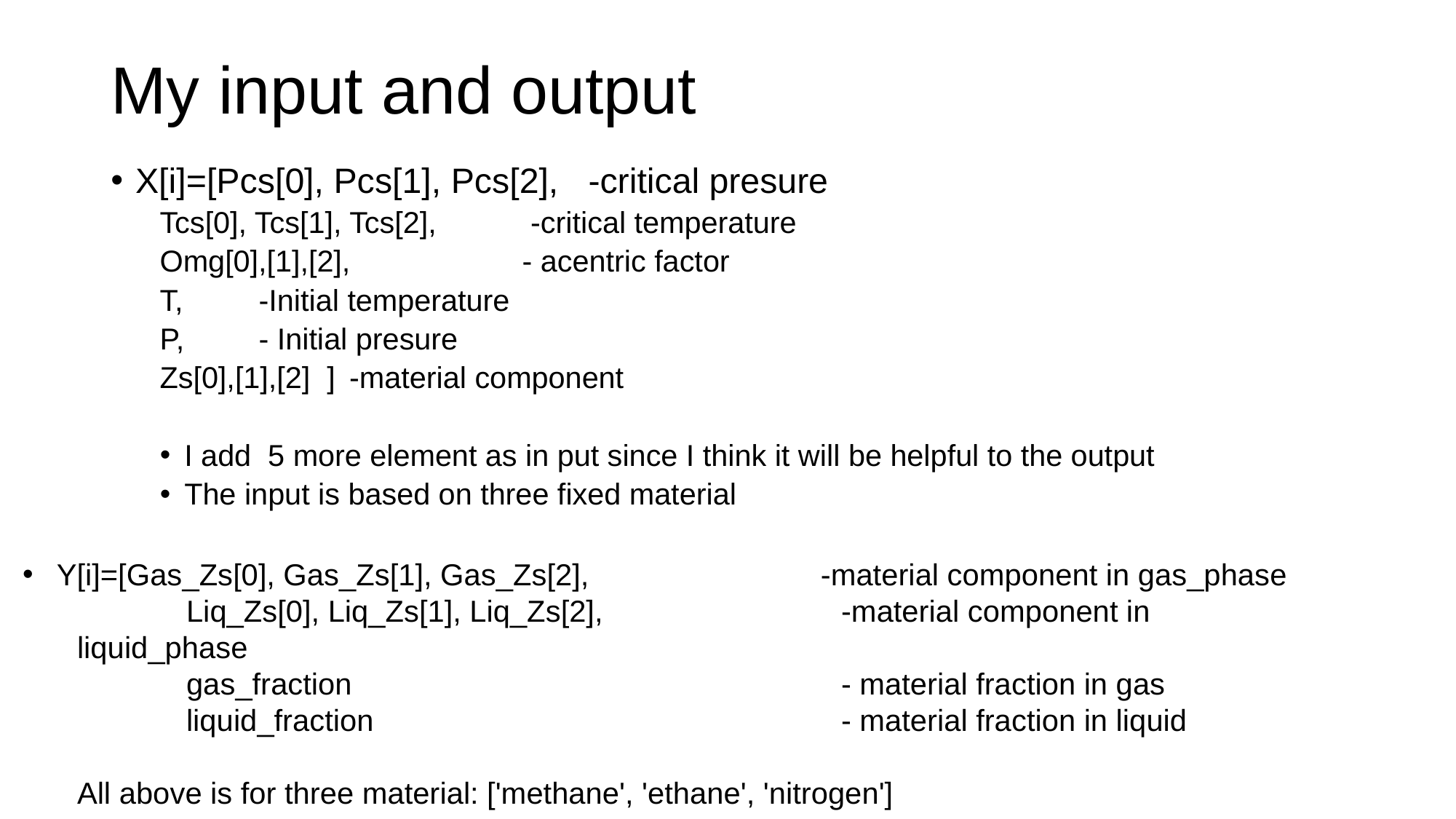

# My input and output
X[i]=[Pcs[0], Pcs[1], Pcs[2],			-critical presure
	Tcs[0], Tcs[1], Tcs[2], 				 -critical temperature
	Omg[0],[1],[2],				 	- acentric factor
	T,						 -Initial temperature
	P,						 - Initial presure
	Zs[0],[1],[2]  ]					 -material component

I add  5 more element as in put since I think it will be helpful to the output
The input is based on three fixed material

Y[i]=[Gas_Zs[0], Gas_Zs[1], Gas_Zs[2],			-material component in gas_phase
	Liq_Zs[0], Liq_Zs[1], Liq_Zs[2],			-material component in 	liquid_phase
	gas_fraction					- material fraction in gas
	liquid_fraction					- material fraction in liquid

All above is for three material: ['methane', 'ethane', 'nitrogen']